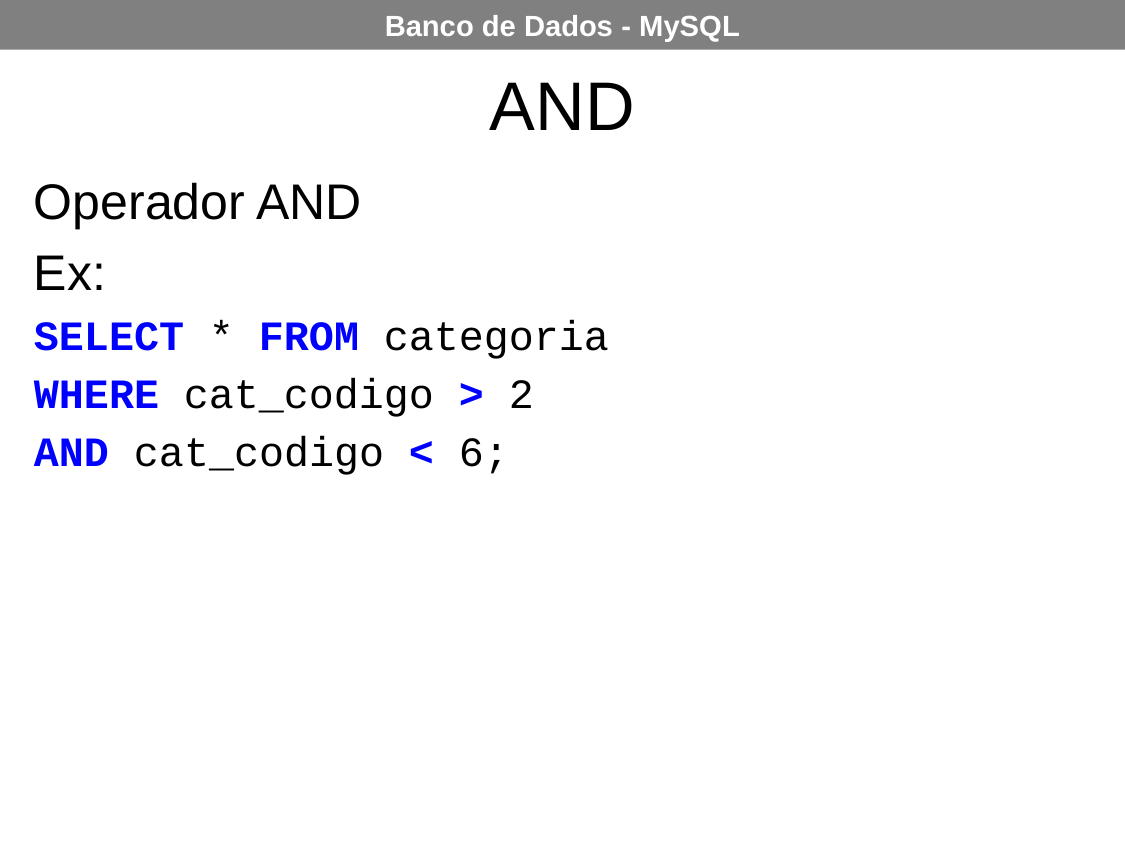

AND
Operador AND
Ex:
SELECT * FROM categoria
WHERE cat_codigo > 2
AND cat_codigo < 6;